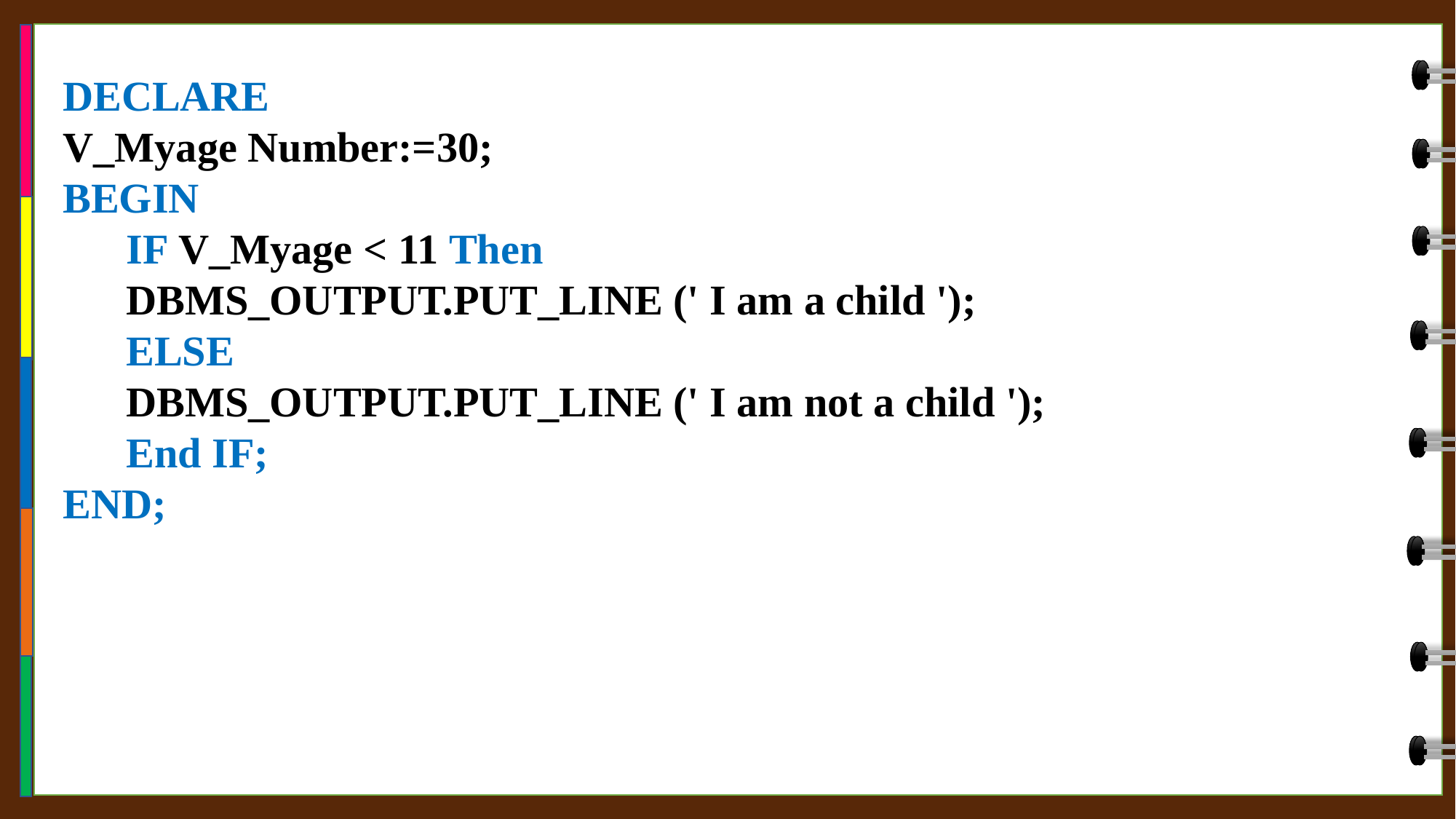

DECLARE
V_Myage Number:=30;
BEGIN
      IF V_Myage < 11 Then
      DBMS_OUTPUT.PUT_LINE (' I am a child ');
      ELSE
      DBMS_OUTPUT.PUT_LINE (' I am not a child ');
      End IF;
END;